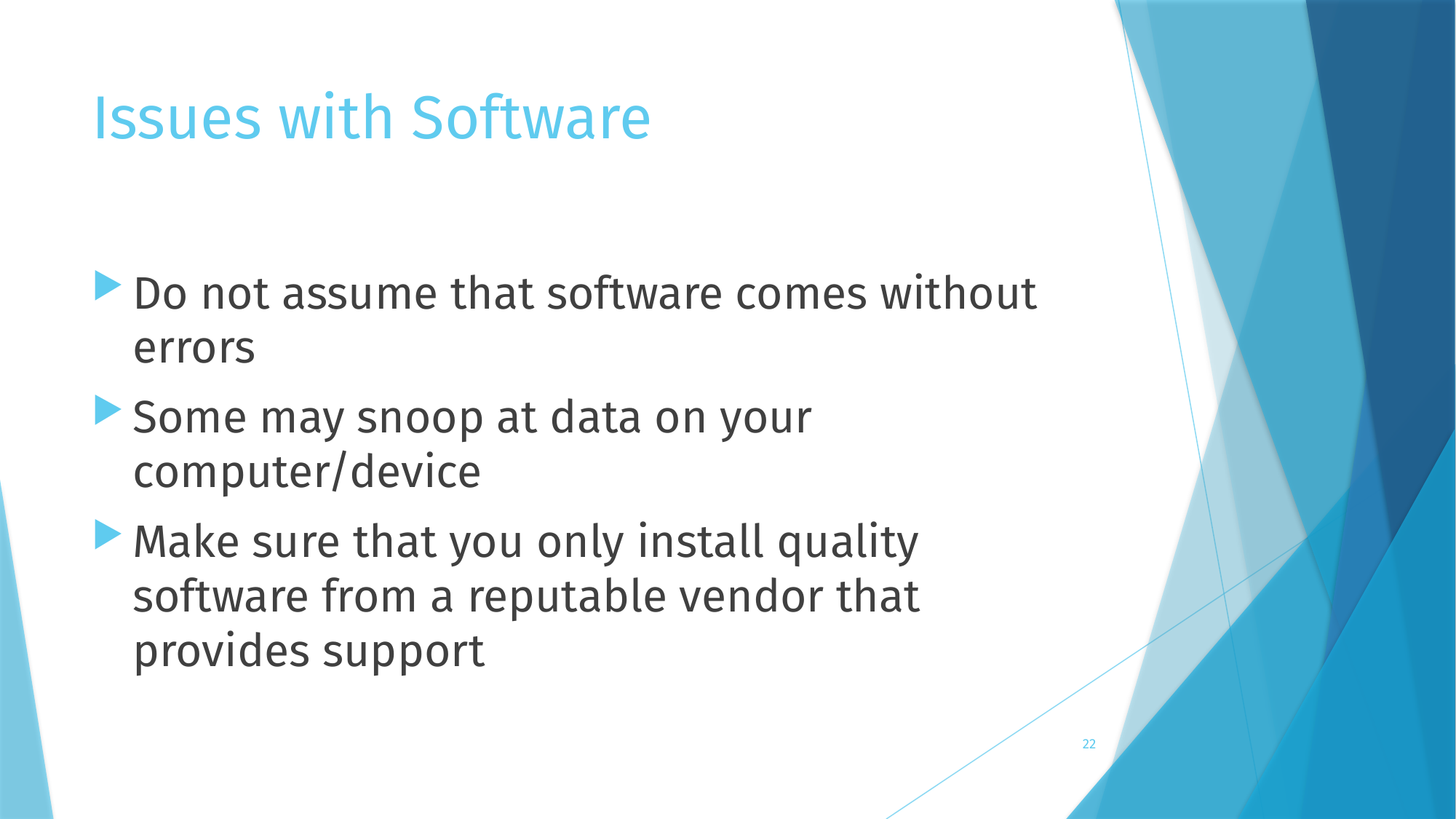

# Issues with Software
Do not assume that software comes without errors
Some may snoop at data on your computer/device
Make sure that you only install quality software from a reputable vendor that provides support

22